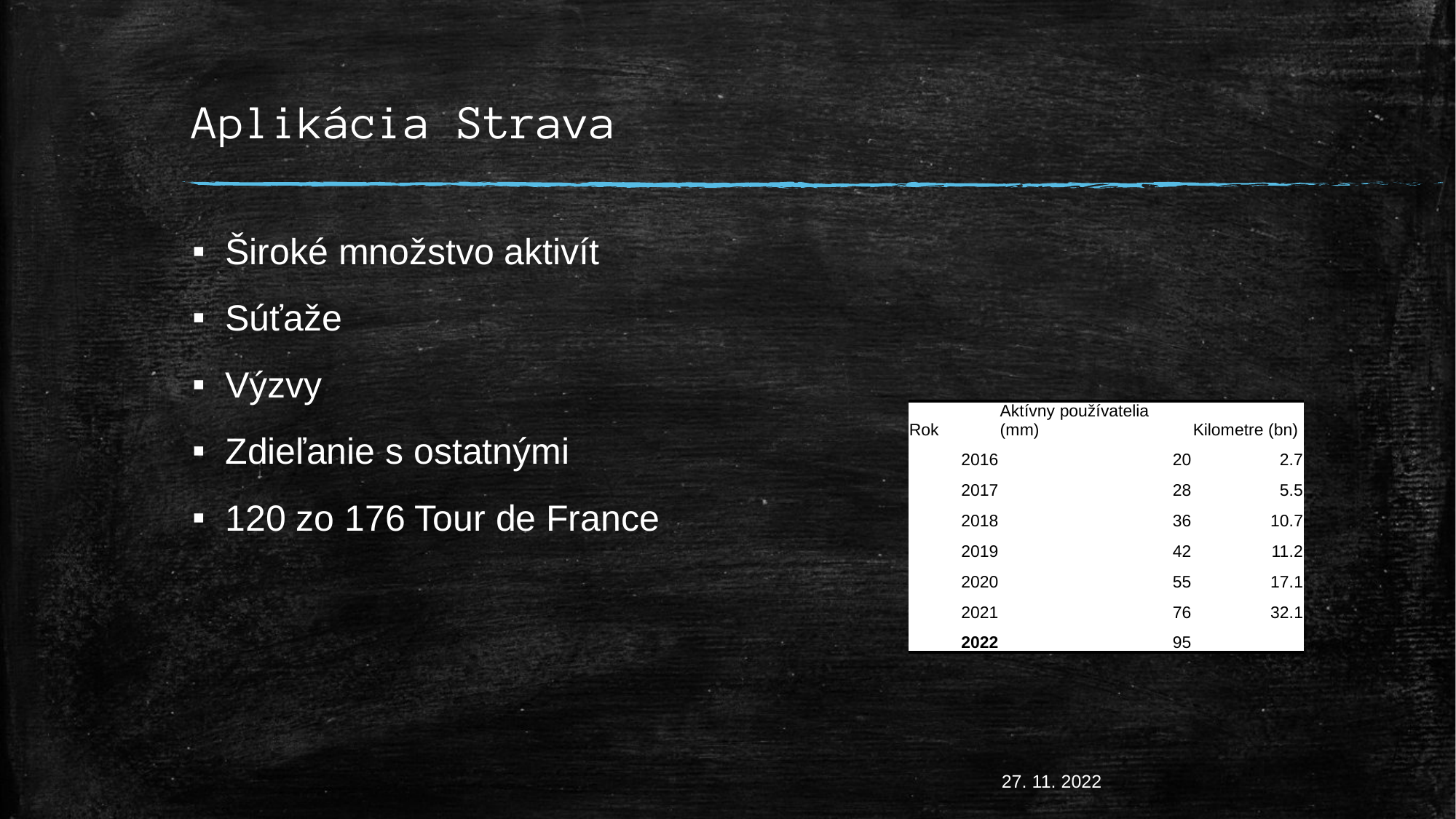

# Aplikácia Strava
Široké množstvo aktivít
Súťaže
Výzvy
Zdieľanie s ostatnými
120 zo 176 Tour de France
| Rok | Aktívny používatelia (mm) | Kilometre (bn) |
| --- | --- | --- |
| 2016 | 20 | 2.7 |
| 2017 | 28 | 5.5 |
| 2018 | 36 | 10.7 |
| 2019 | 42 | 11.2 |
| 2020 | 55 | 17.1 |
| 2021 | 76 | 32.1 |
| 2022 | 95 |  |
27. 11. 2022